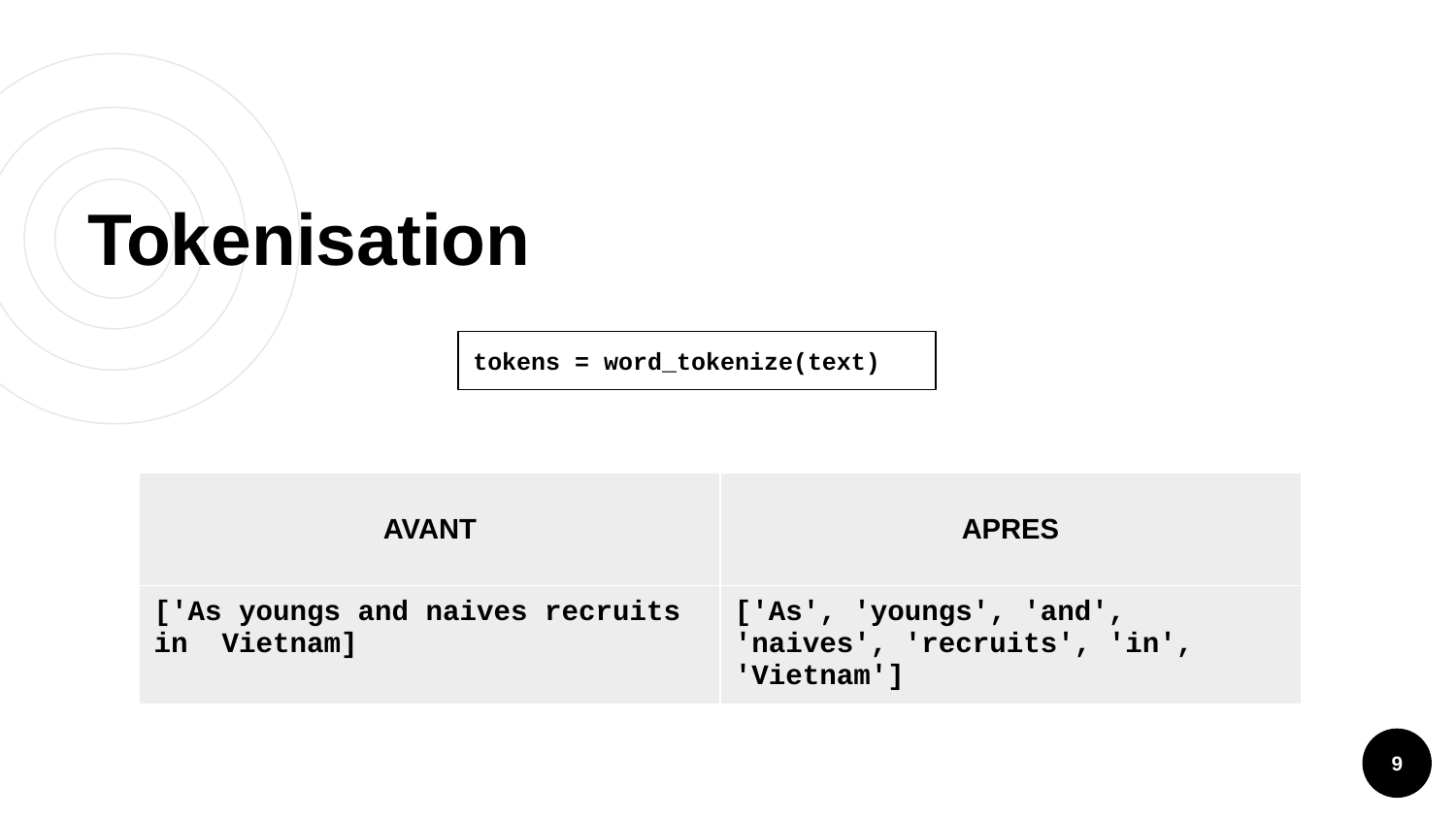

# Tokenisation
tokens = word_tokenize(text)
| AVANT | APRES |
| --- | --- |
| ['As youngs and naives recruits in Vietnam] | ['As', 'youngs', 'and', 'naives', 'recruits', 'in', 'Vietnam'] |
9